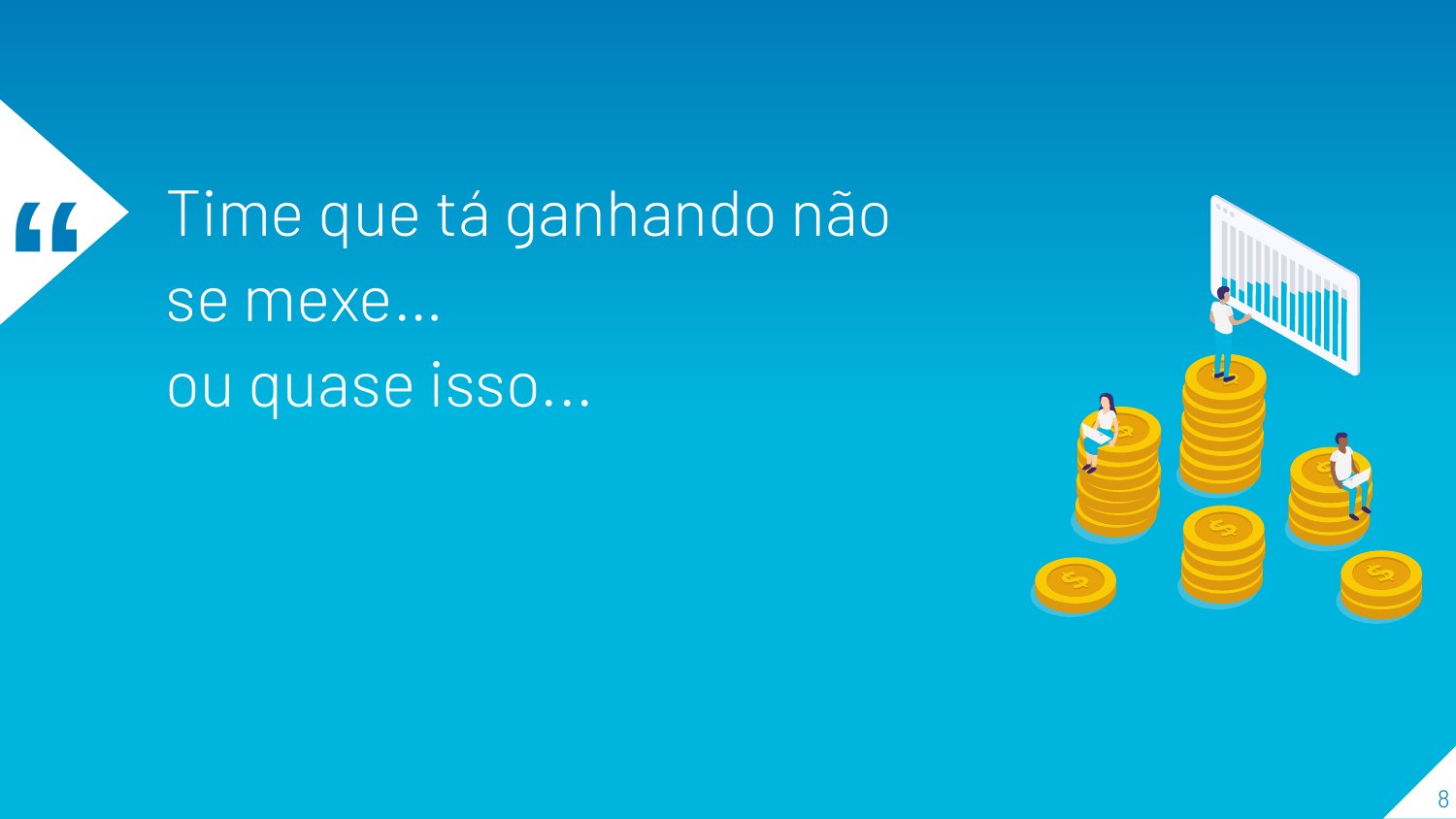

Time que tá ganhando não se mexe…
ou quase isso...

8